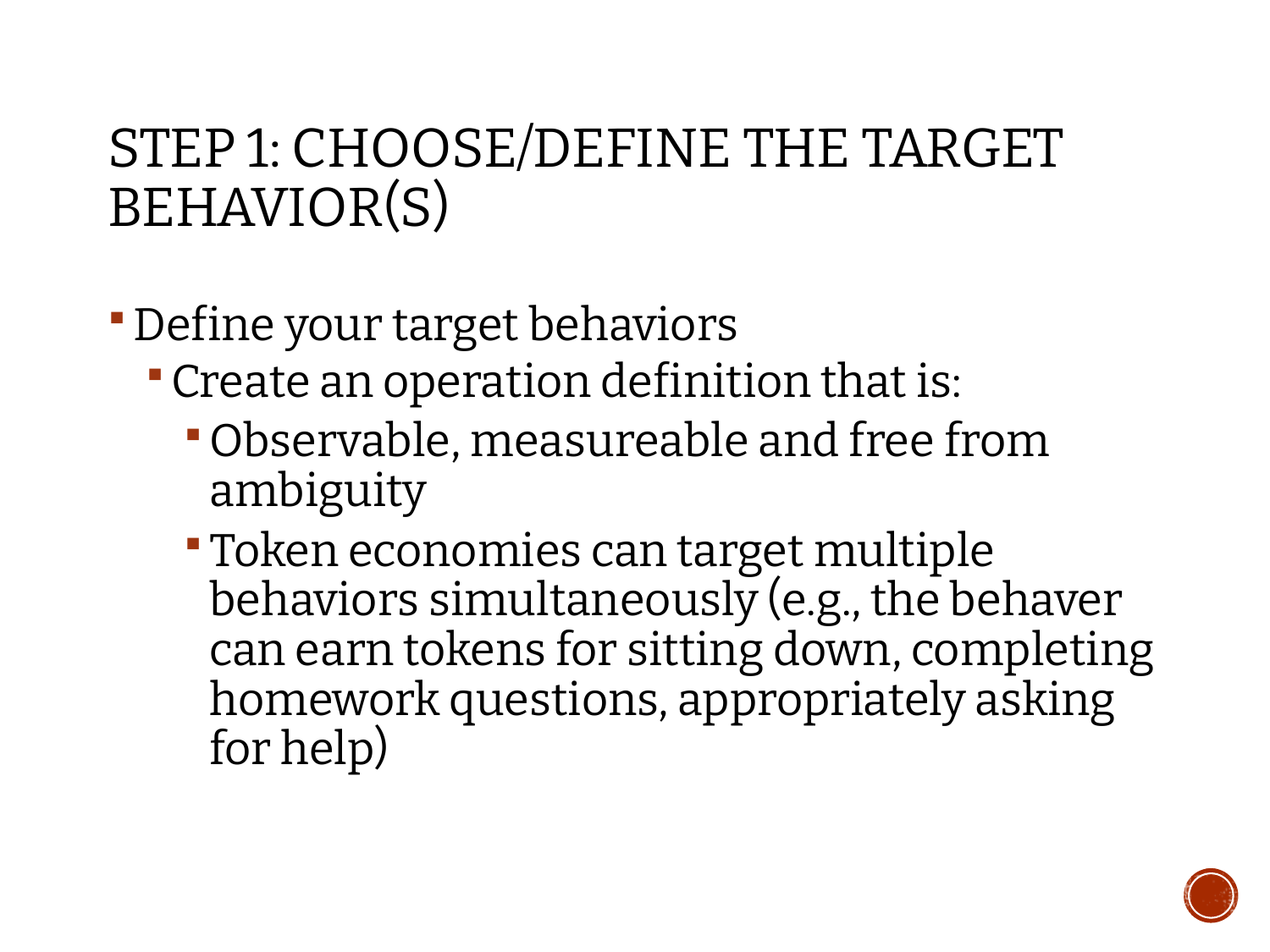

# Step 1: Choose/Define the Target Behavior(s)
Define your target behaviors
Create an operation definition that is:
Observable, measureable and free from ambiguity
Token economies can target multiple behaviors simultaneously (e.g., the behaver can earn tokens for sitting down, completing homework questions, appropriately asking for help)